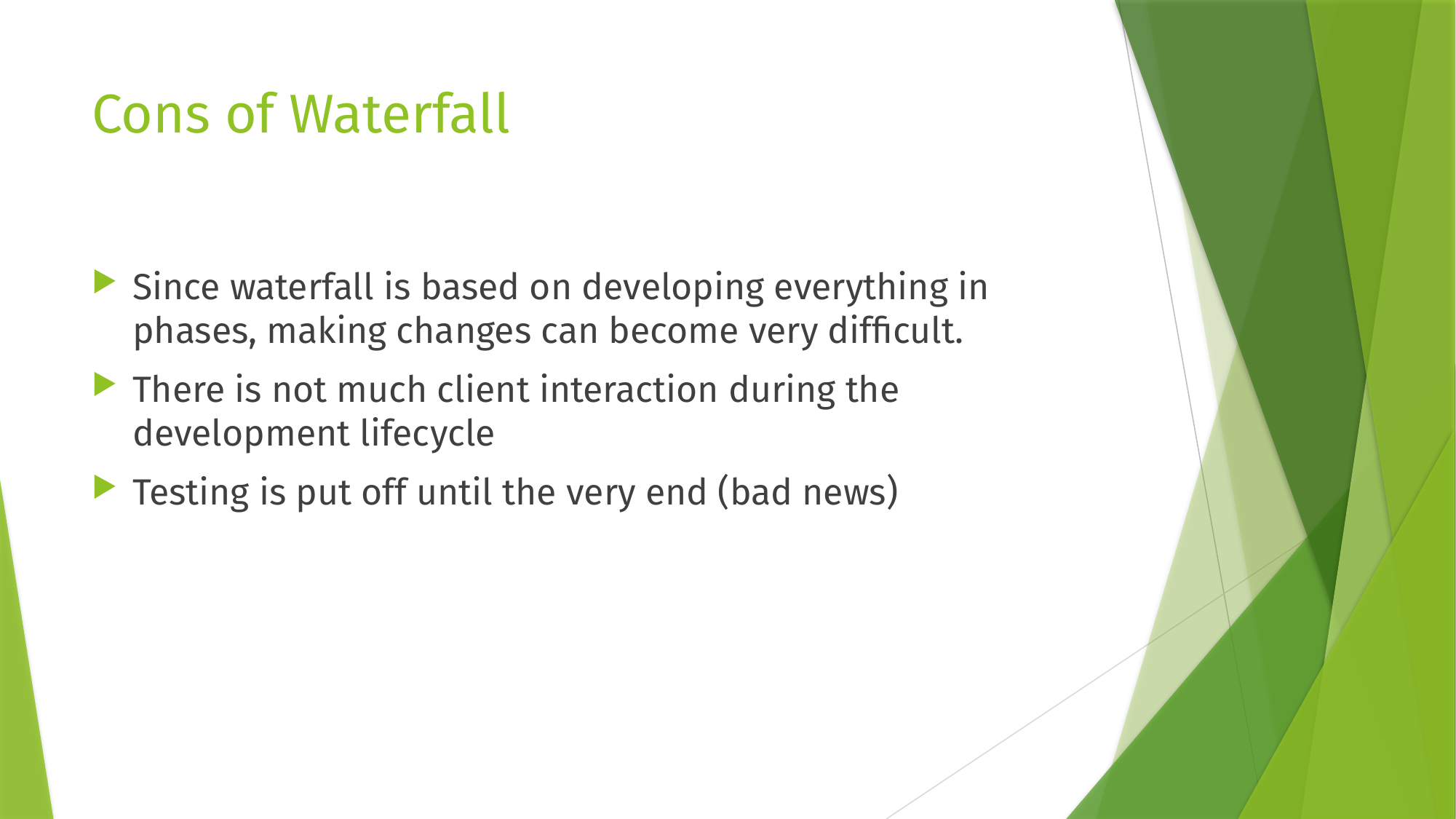

# Cons of Waterfall
Since waterfall is based on developing everything in phases, making changes can become very difficult.
There is not much client interaction during the development lifecycle
Testing is put off until the very end (bad news)